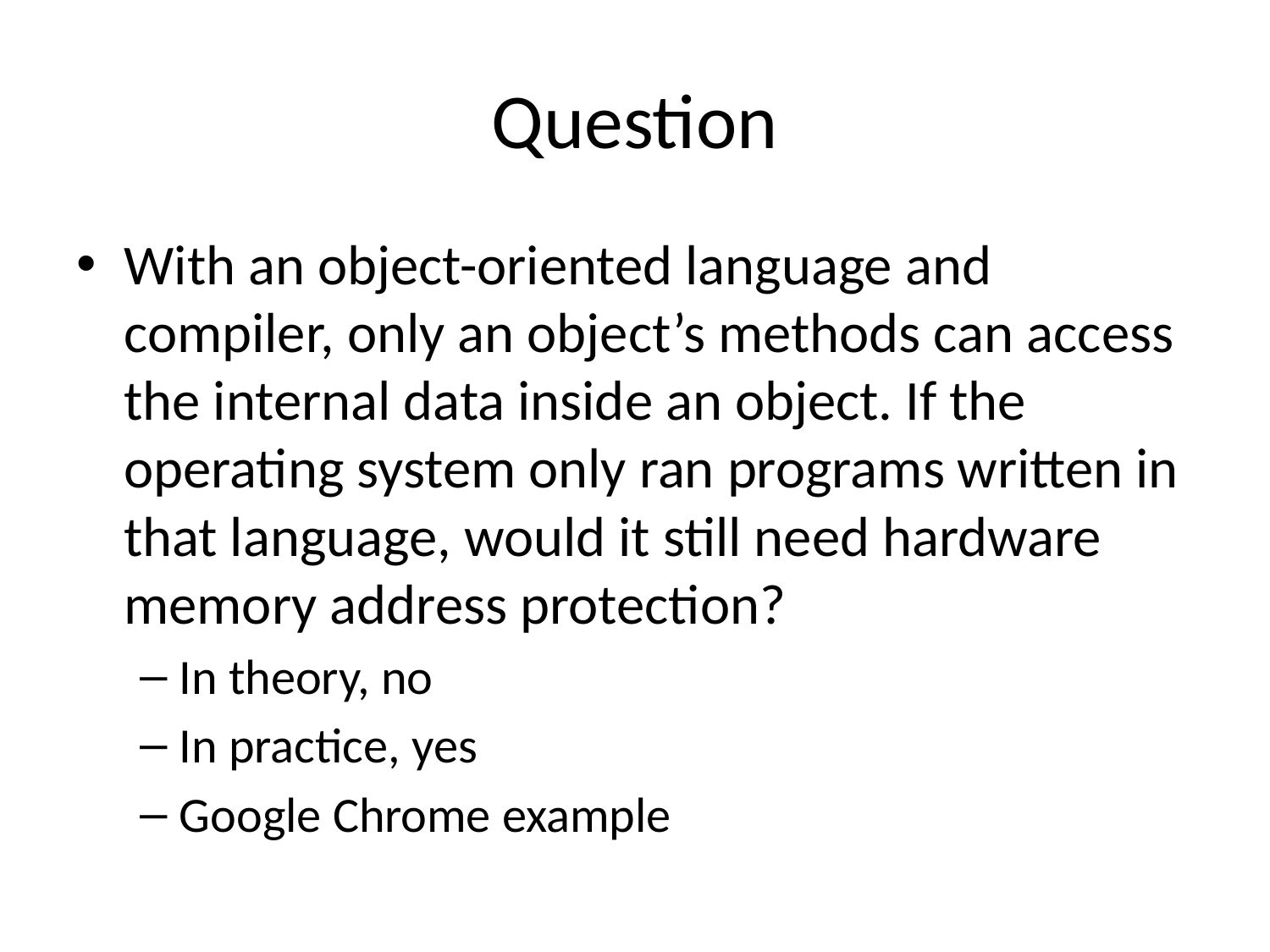

# Question
With an object-oriented language and compiler, only an object’s methods can access the internal data inside an object. If the operating system only ran programs written in that language, would it still need hardware memory address protection?
In theory, no
In practice, yes
Google Chrome example